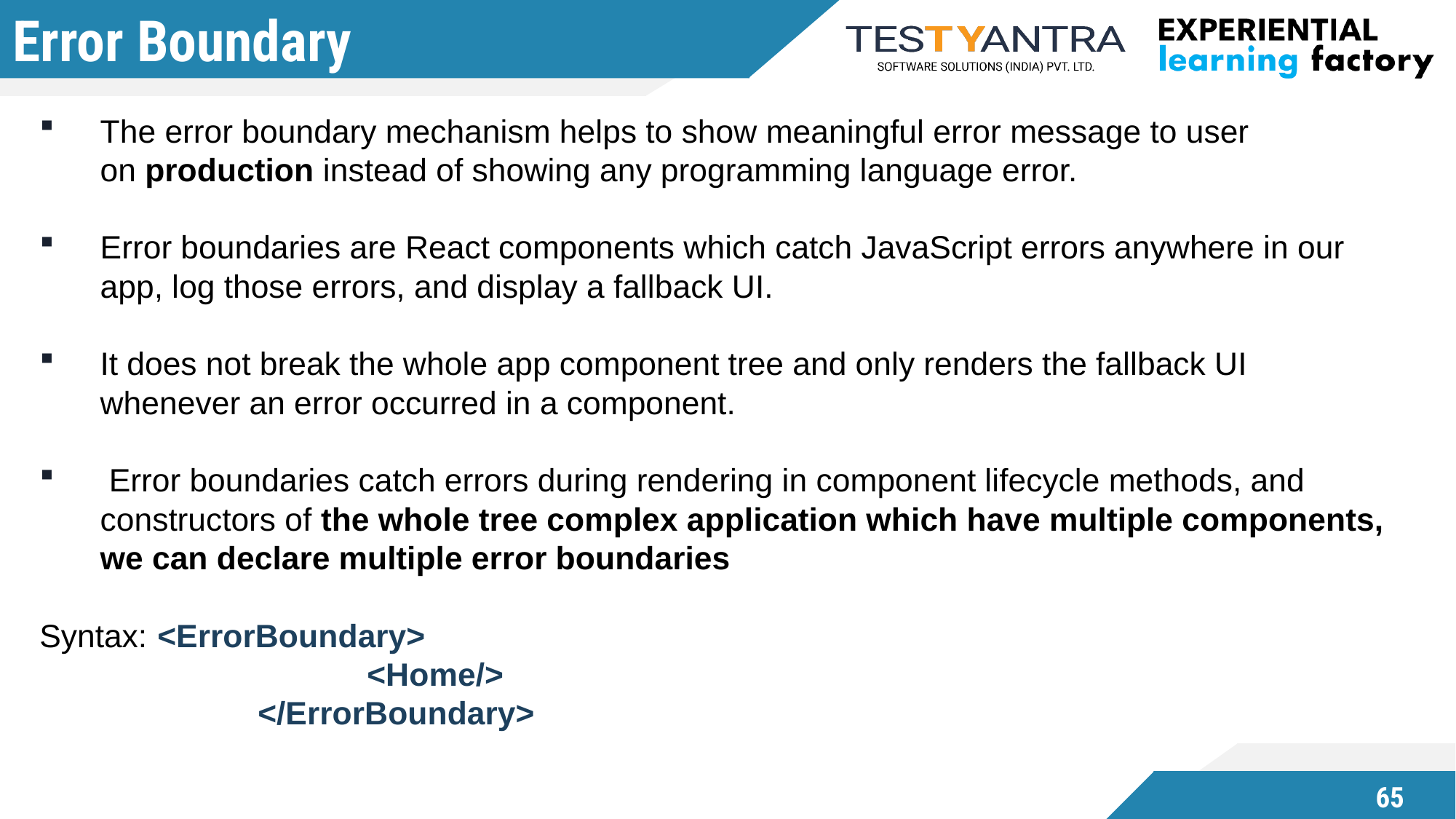

# Error Boundary
The error boundary mechanism helps to show meaningful error message to user on production instead of showing any programming language error.

Error boundaries are React components which catch JavaScript errors anywhere in our app, log those errors, and display a fallback UI.

It does not break the whole app component tree and only renders the fallback UI whenever an error occurred in a component.

 Error boundaries catch errors during rendering in component lifecycle methods, and constructors of the whole tree complex application which have multiple components, we can declare multiple error boundaries

Syntax:	 <ErrorBoundary>
			<Home/>
		</ErrorBoundary>
65